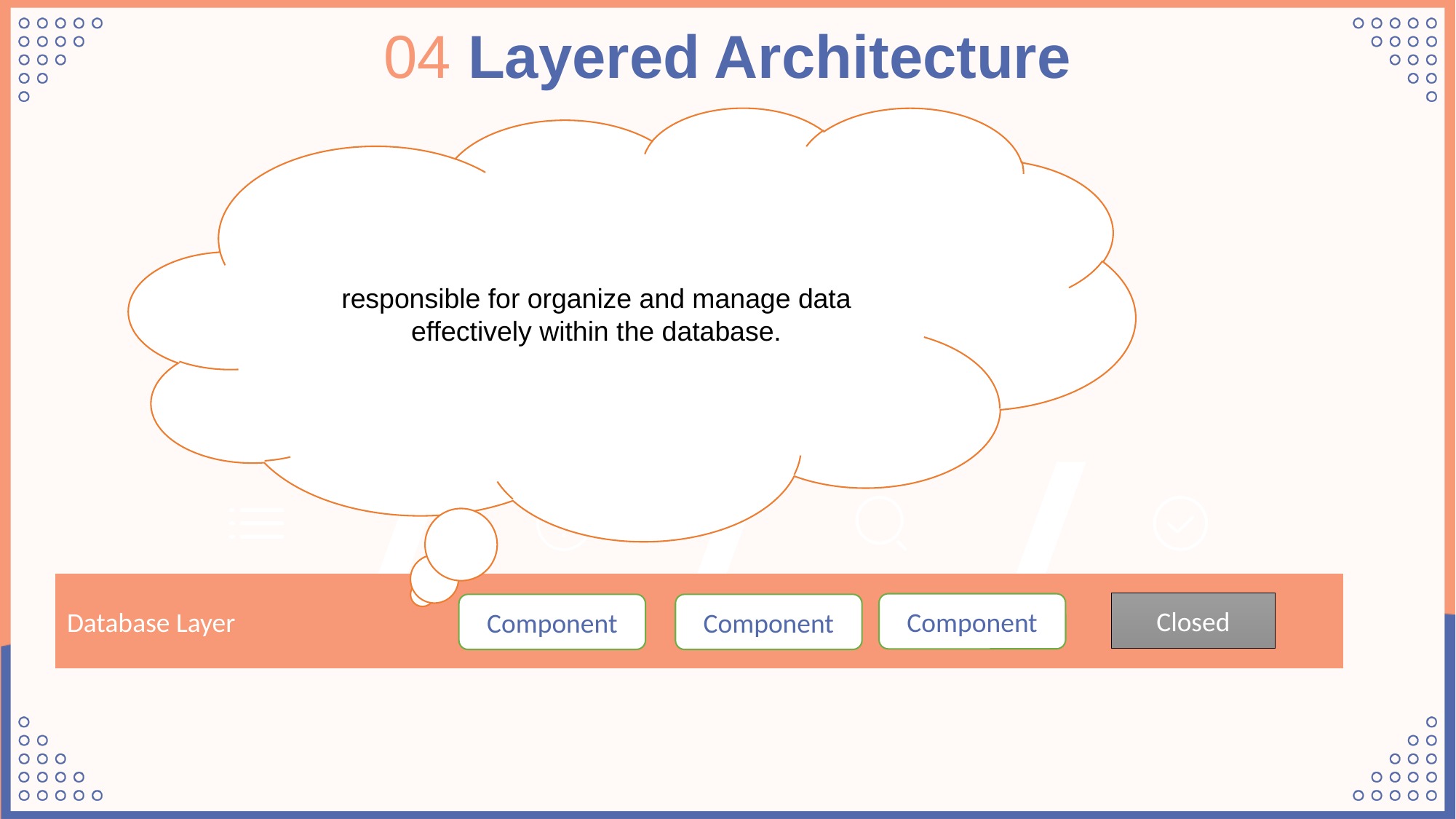

04 Layered Architecture

responsible for organize and manage data effectively within the database.

Title here
Title here
Title here
Title here
Database Layer
Closed
Component
Component
Component